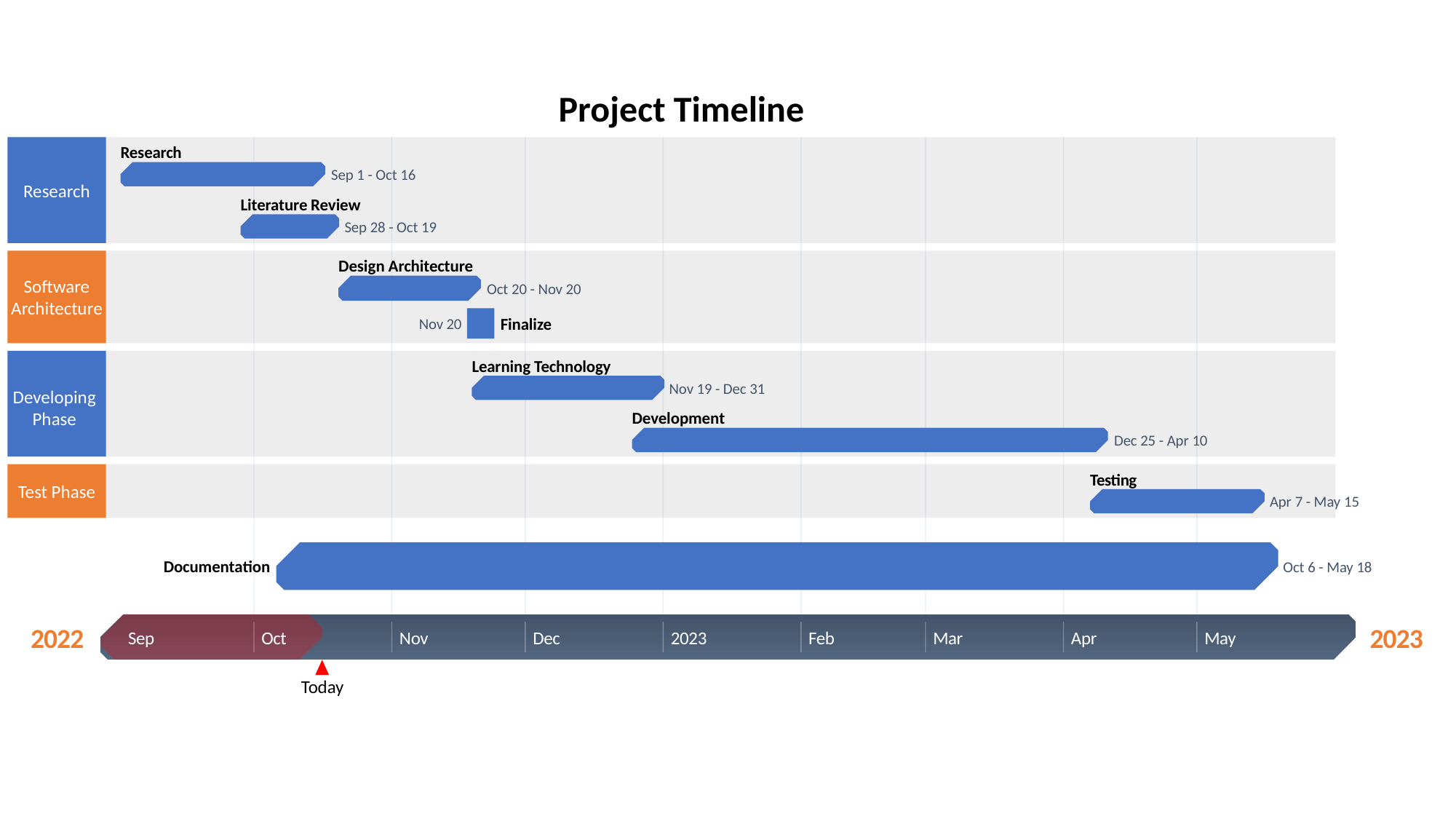

161 days
32 days
16 days
22 days
30 days
76 days
27 days

Project Timeline

Research

Sep 1 - Oct 16
Research
Literature Review

Sep 28 - Oct 19

Design Architecture
Software Architecture

Oct 20 - Nov 20

Finalize
Nov 20

Learning Technology

Nov 19 - Dec 31
Developing Phase
Development

Dec 25 - Apr 10

Testing
Test Phase

Apr 7 - May 15

Documentation
Oct 6 - May 18

2022
2023
Sep
Oct
Nov
Dec
2023
Feb
Mar
Apr
May

Today